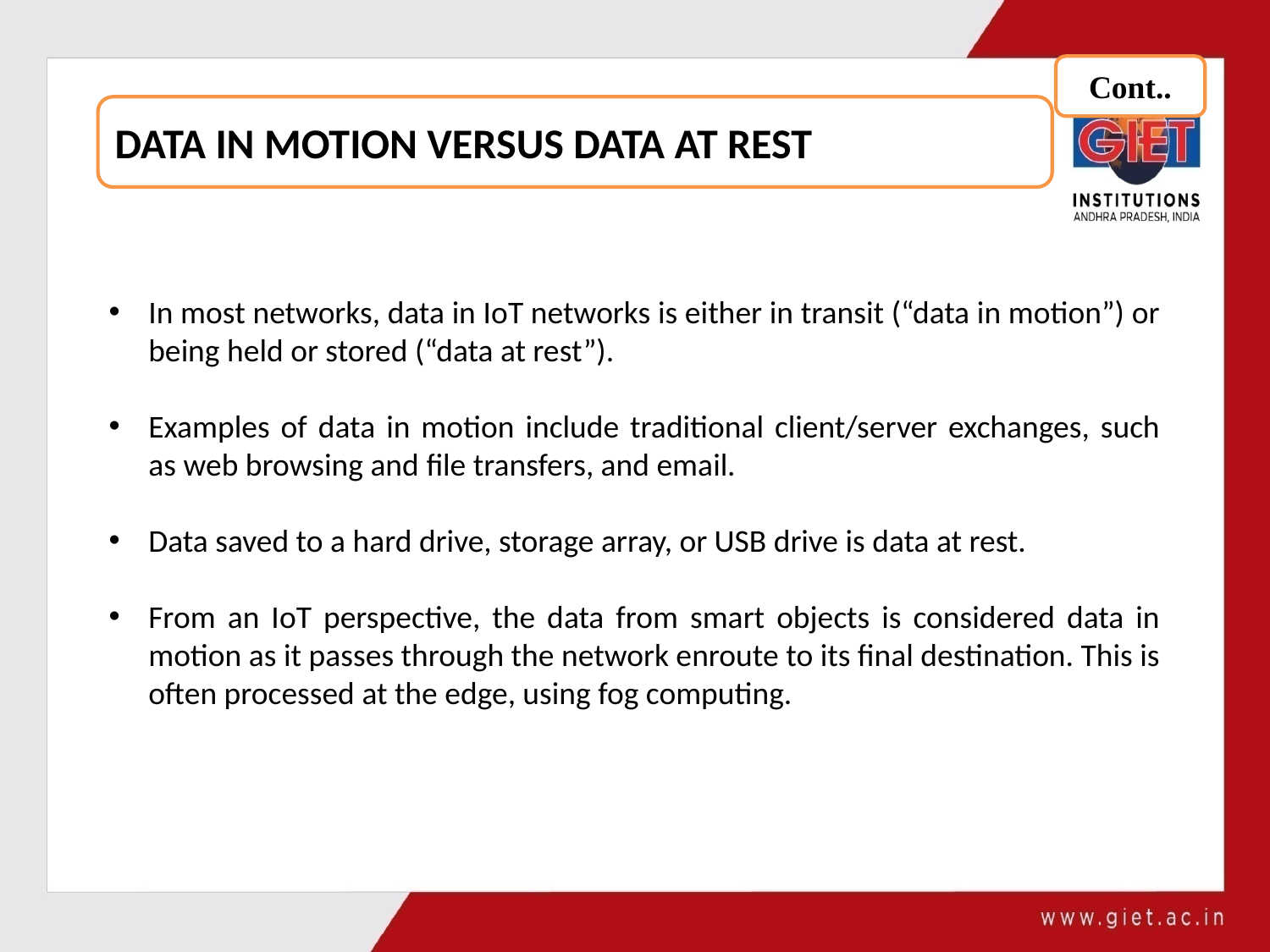

Cont..
DATA IN MOTION VERSUS DATA AT REST
In most networks, data in IoT networks is either in transit (“data in motion”) or being held or stored (“data at rest”).

Examples of data in motion include traditional client/server exchanges, such as web browsing and file transfers, and email.

Data saved to a hard drive, storage array, or USB drive is data at rest.

From an IoT perspective, the data from smart objects is considered data in motion as it passes through the network enroute to its final destination. This is often processed at the edge, using fog computing.